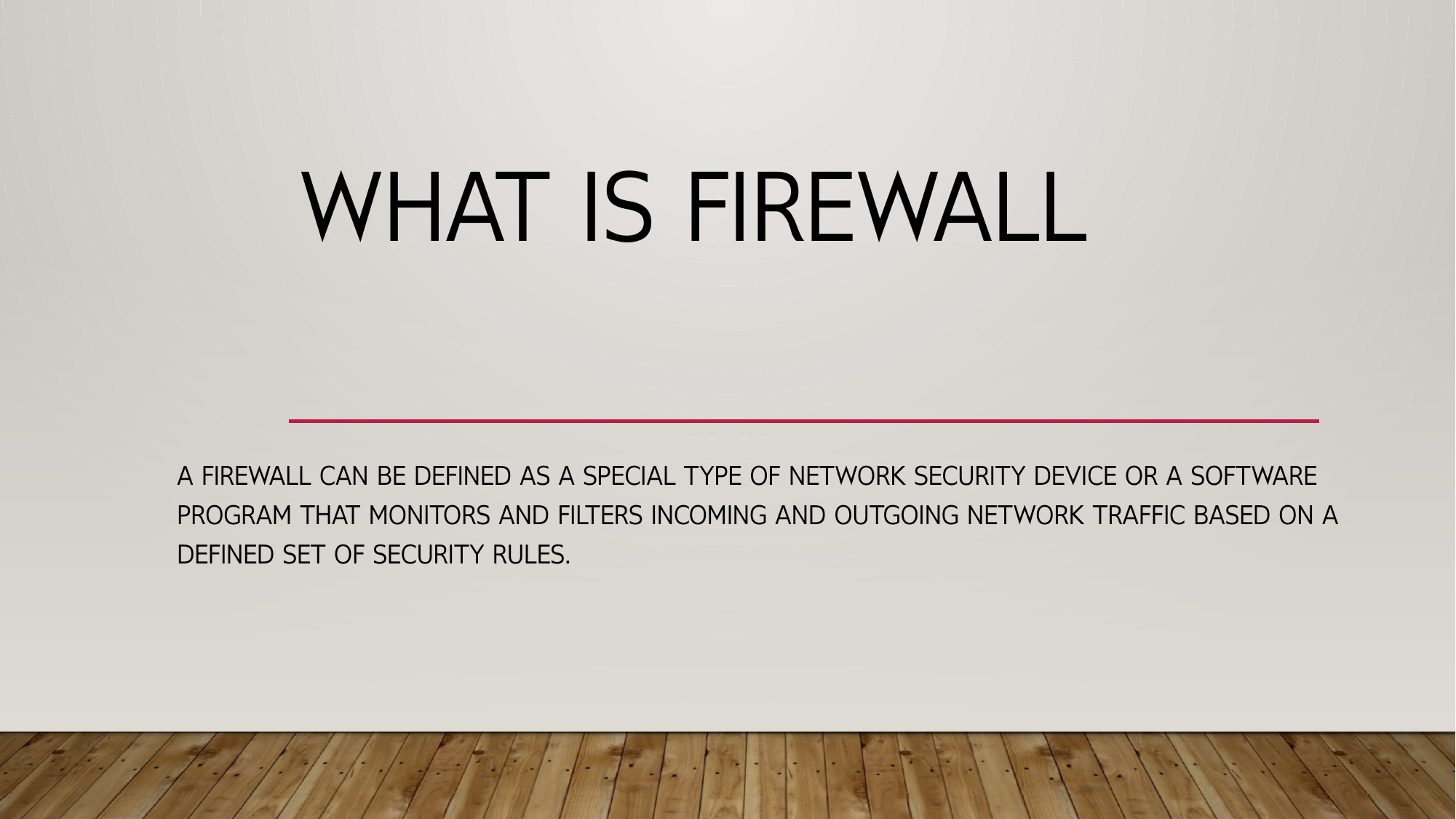

# What is Firewall
A firewall can be defined as a special type of network security device or a software program that monitors and filters incoming and outgoing network traffic based on a defined set of security rules.